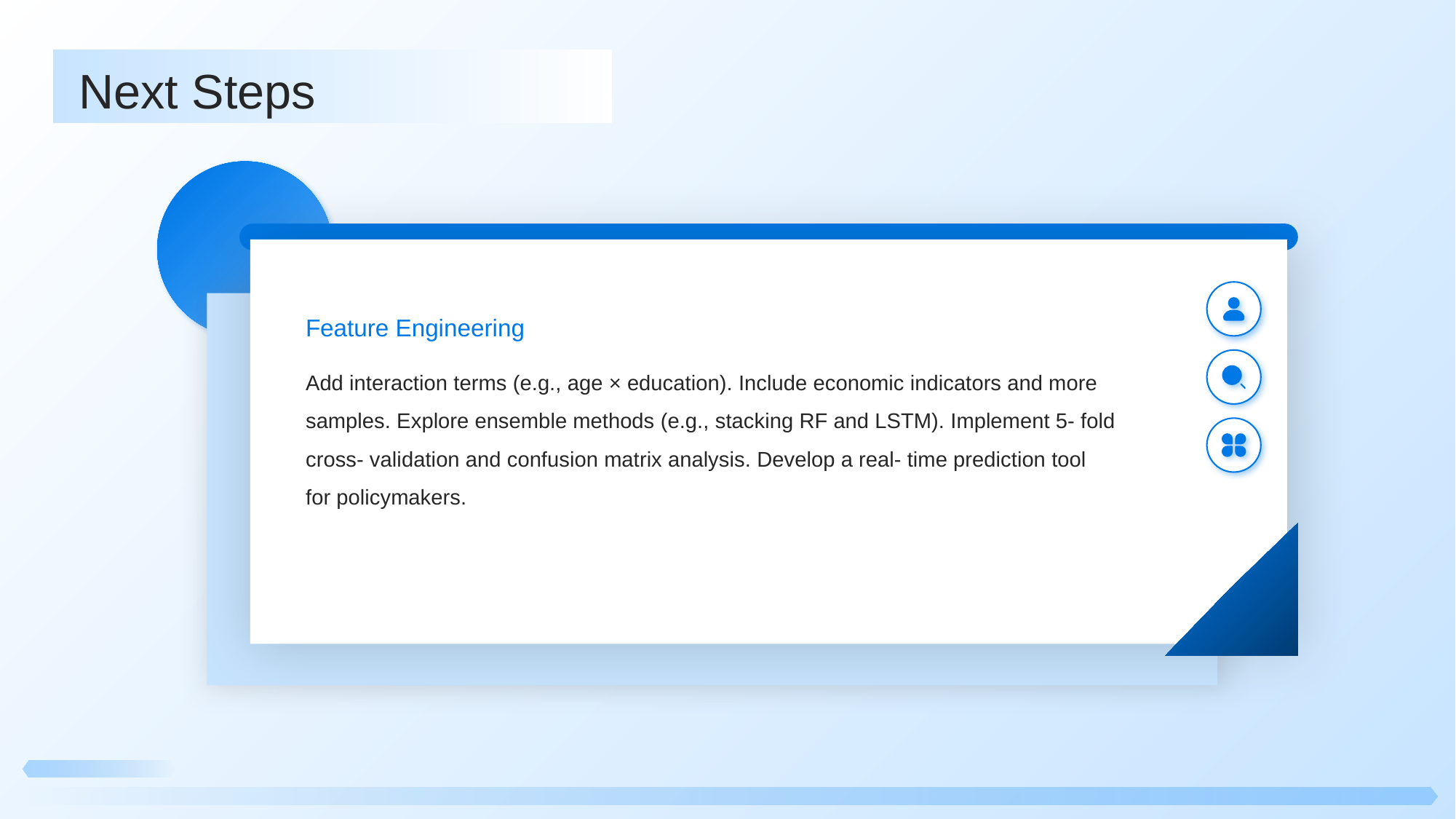

Next Steps

Feature Engineering

Add interaction terms (e.g., age × education). Include economic indicators and more samples. Explore ensemble methods (e.g., stacking RF and LSTM). Implement 5- fold cross- validation and confusion matrix analysis. Develop a real- time prediction tool for policymakers.